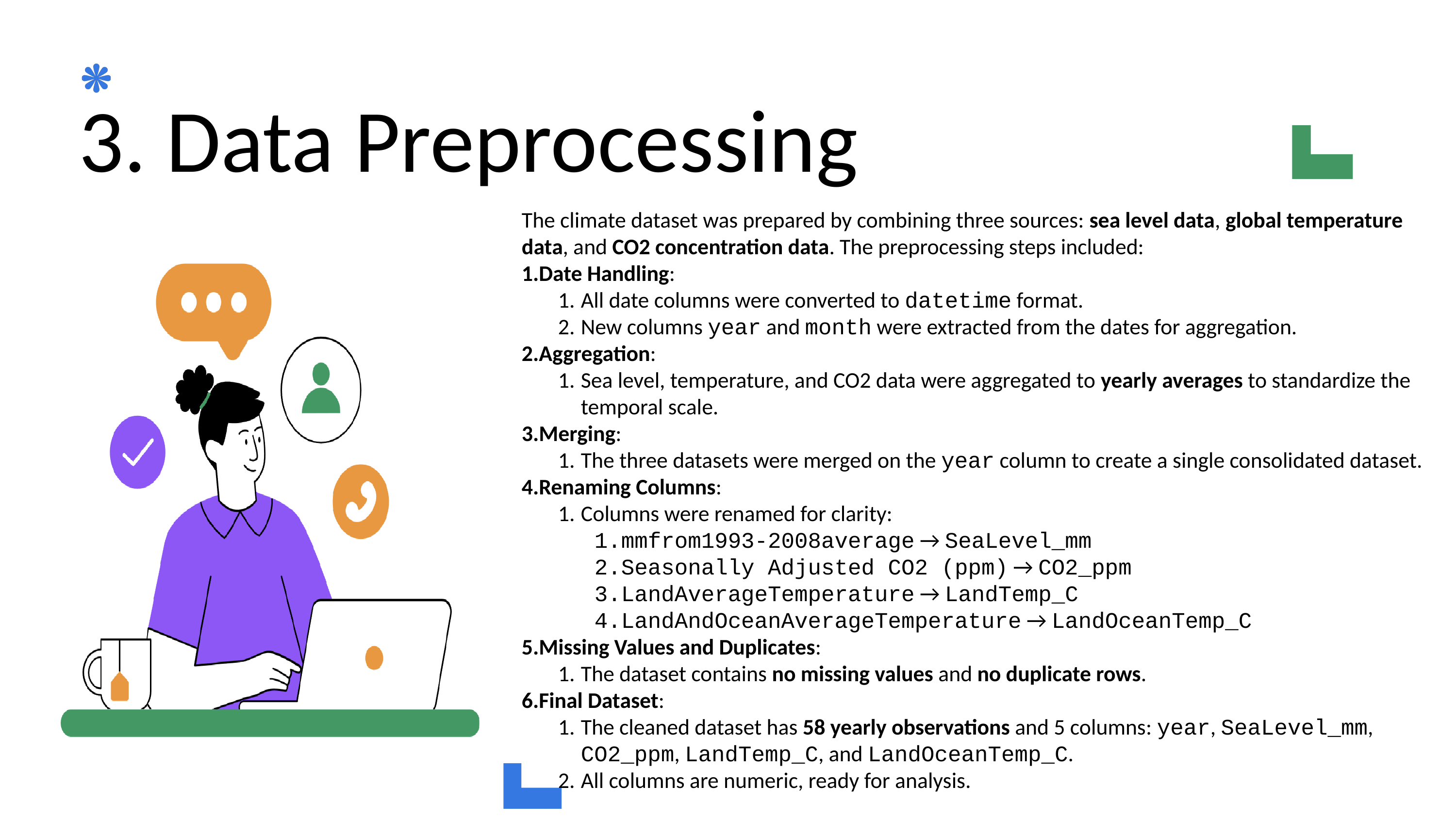

3. Data Preprocessing

The climate dataset was prepared by combining three sources: sea level data, global temperature data, and CO2 concentration data. The preprocessing steps included:
Date Handling:
All date columns were converted to datetime format.
New columns year and month were extracted from the dates for aggregation.
Aggregation:
Sea level, temperature, and CO2 data were aggregated to yearly averages to standardize the temporal scale.
Merging:
The three datasets were merged on the year column to create a single consolidated dataset.
Renaming Columns:
Columns were renamed for clarity:
mmfrom1993-2008average → SeaLevel_mm
Seasonally Adjusted CO2 (ppm) → CO2_ppm
LandAverageTemperature → LandTemp_C
LandAndOceanAverageTemperature → LandOceanTemp_C
Missing Values and Duplicates:
The dataset contains no missing values and no duplicate rows.
Final Dataset:
The cleaned dataset has 58 yearly observations and 5 columns: year, SeaLevel_mm, CO2_ppm, LandTemp_C, and LandOceanTemp_C.
All columns are numeric, ready for analysis.